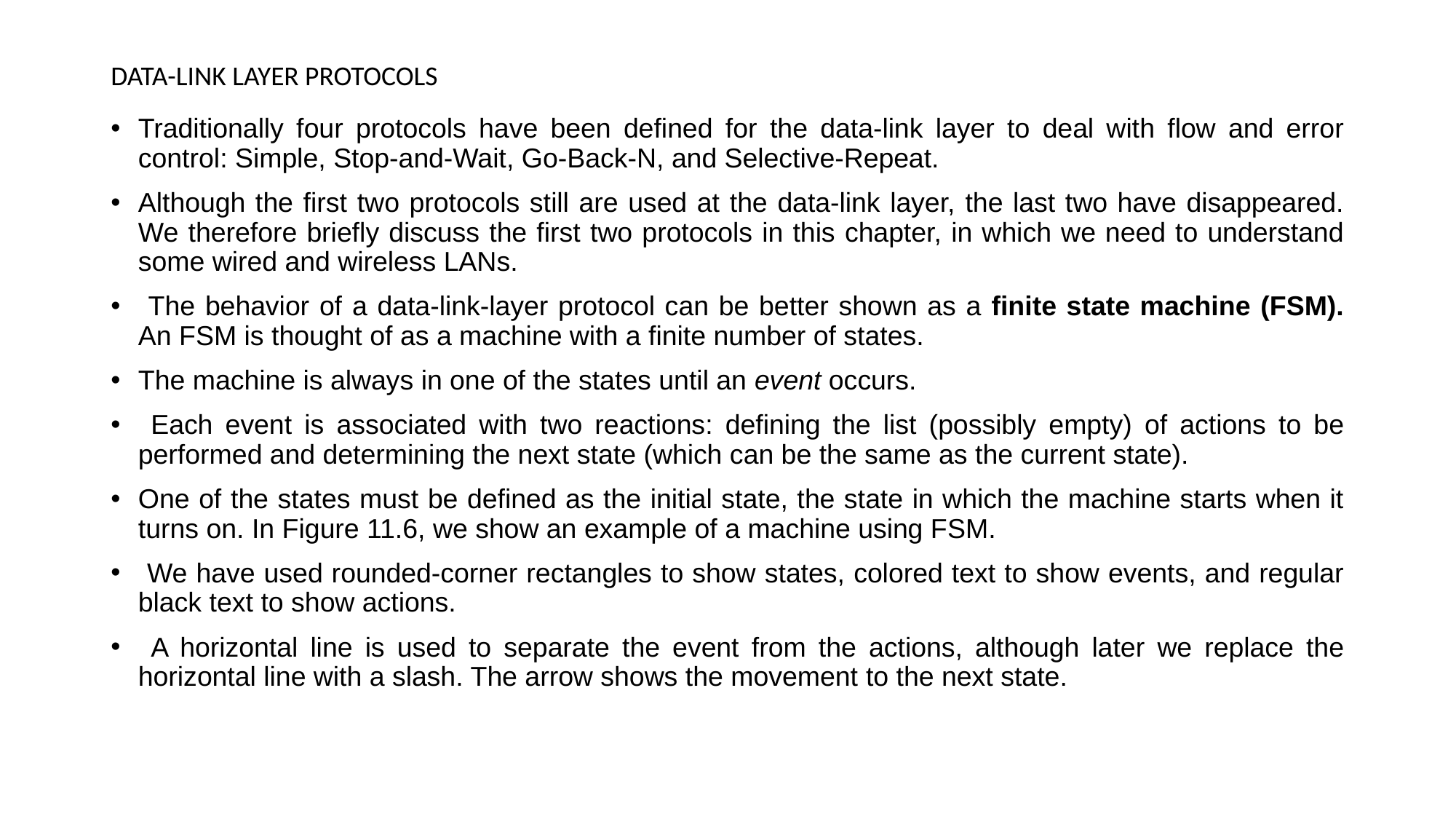

# DATA-LINK LAYER PROTOCOLS
Traditionally four protocols have been defined for the data-link layer to deal with flow and error control: Simple, Stop-and-Wait, Go-Back-N, and Selective-Repeat.
Although the first two protocols still are used at the data-link layer, the last two have disappeared. We therefore briefly discuss the first two protocols in this chapter, in which we need to understand some wired and wireless LANs.
 The behavior of a data-link-layer protocol can be better shown as a finite state machine (FSM). An FSM is thought of as a machine with a finite number of states.
The machine is always in one of the states until an event occurs.
 Each event is associated with two reactions: defining the list (possibly empty) of actions to be performed and determining the next state (which can be the same as the current state).
One of the states must be defined as the initial state, the state in which the machine starts when it turns on. In Figure 11.6, we show an example of a machine using FSM.
 We have used rounded-corner rectangles to show states, colored text to show events, and regular black text to show actions.
 A horizontal line is used to separate the event from the actions, although later we replace the horizontal line with a slash. The arrow shows the movement to the next state.